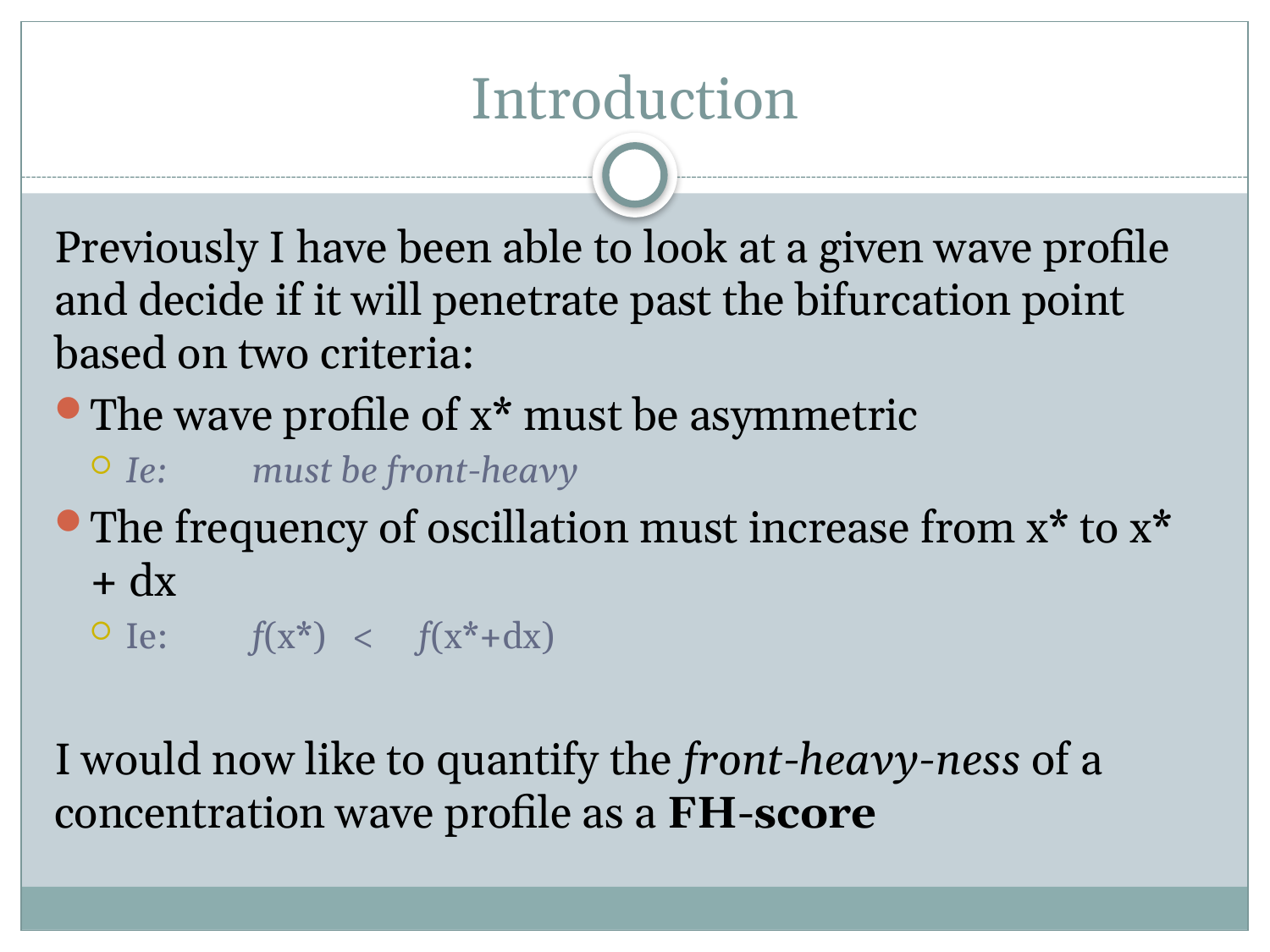

# Introduction
Previously I have been able to look at a given wave profile and decide if it will penetrate past the bifurcation point based on two criteria:
The wave profile of x* must be asymmetric
Ie:		 must be front-heavy
The frequency of oscillation must increase from x* to x* + dx
Ie:		 f(x*)   <     f(x*+dx)

I would now like to quantify the front-heavy-ness of a concentration wave profile as a FH-score